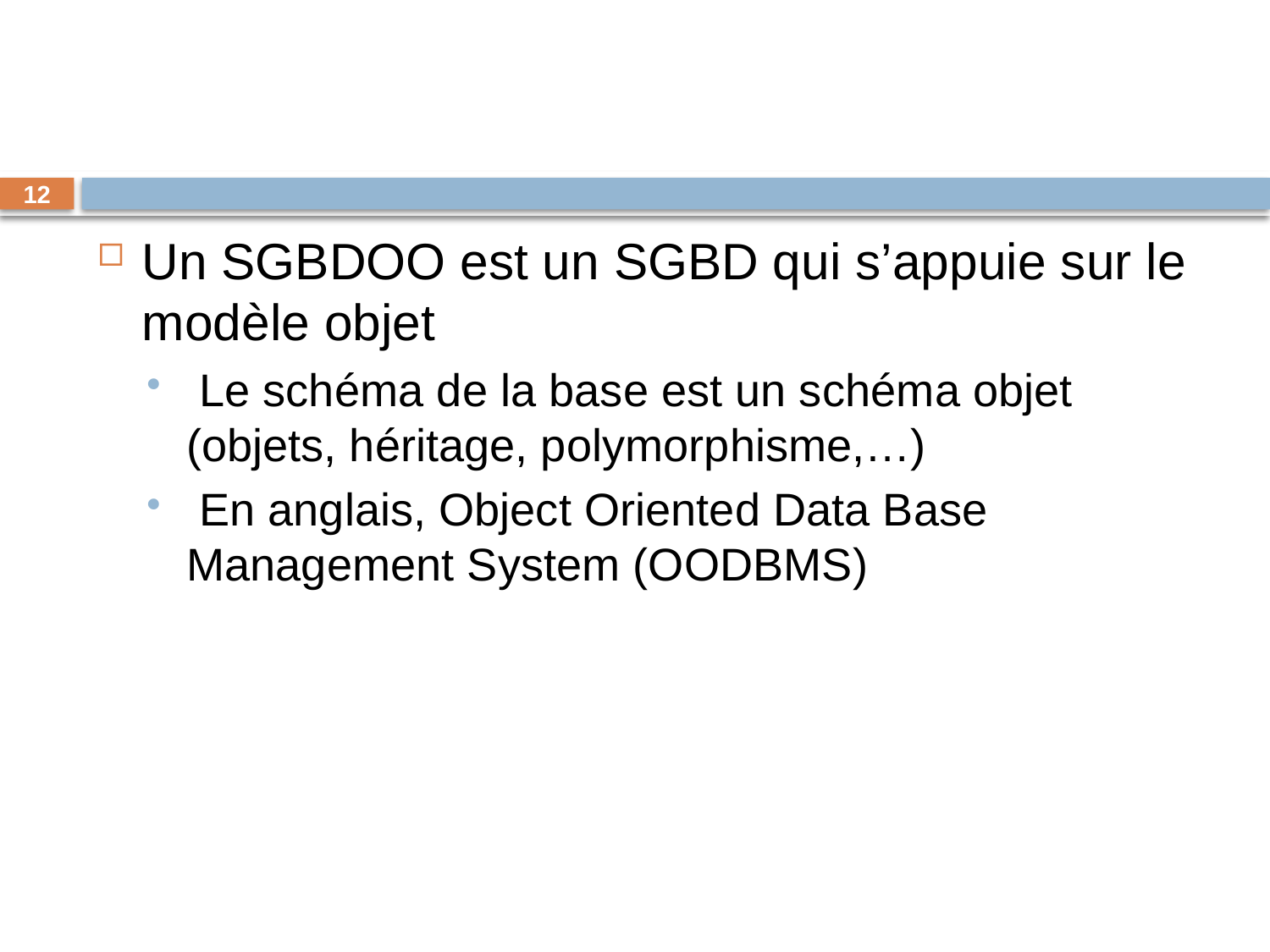

#
12
Un SGBDOO est un SGBD qui s’appuie sur le modèle objet
 Le schéma de la base est un schéma objet (objets, héritage, polymorphisme,…)
 En anglais, Object Oriented Data Base Management System (OODBMS)